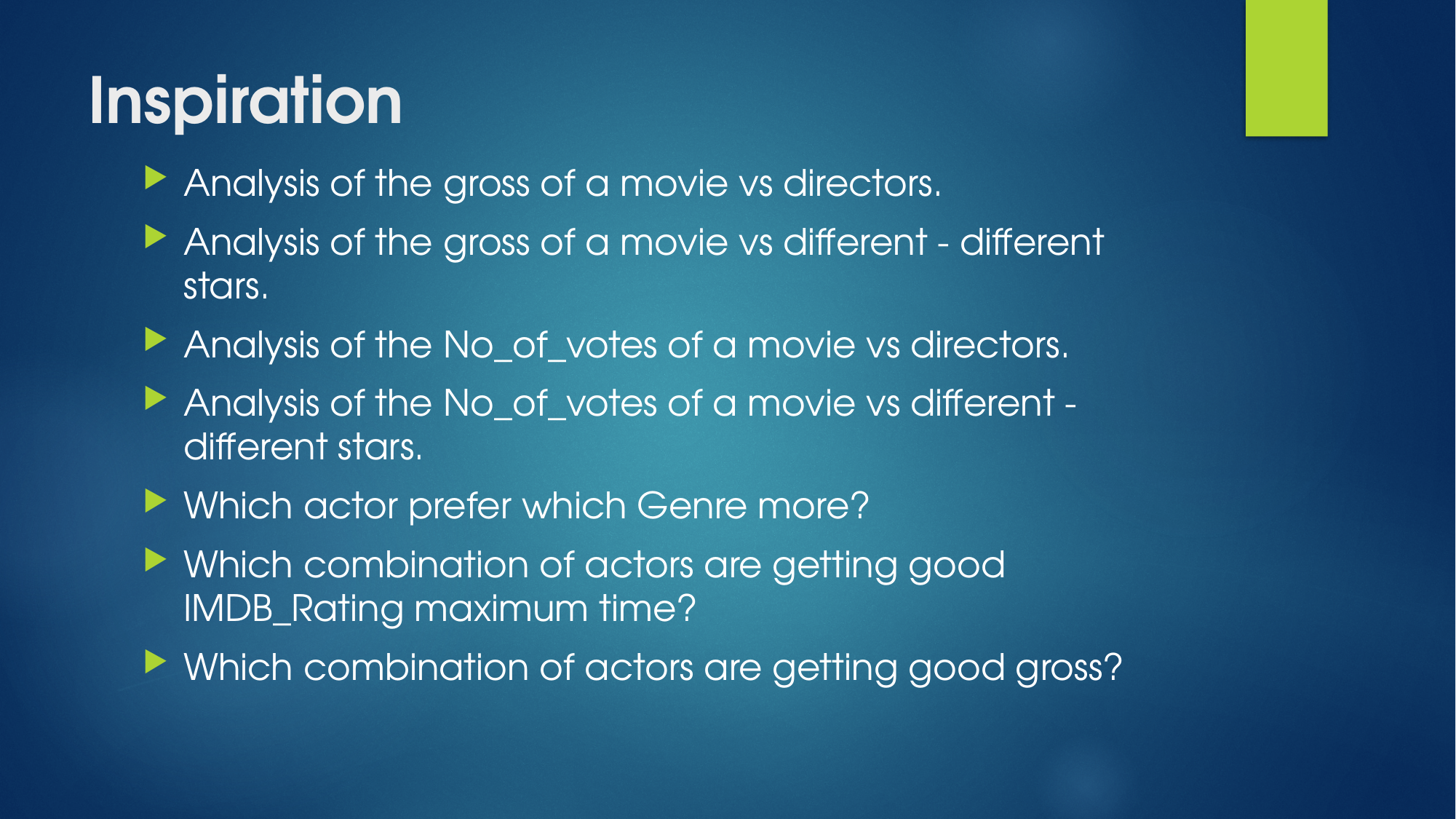

# Inspiration
Analysis of the gross of a movie vs directors.
Analysis of the gross of a movie vs different - different stars.
Analysis of the No_of_votes of a movie vs directors.
Analysis of the No_of_votes of a movie vs different - different stars.
Which actor prefer which Genre more?
Which combination of actors are getting good IMDB_Rating maximum time?
Which combination of actors are getting good gross?